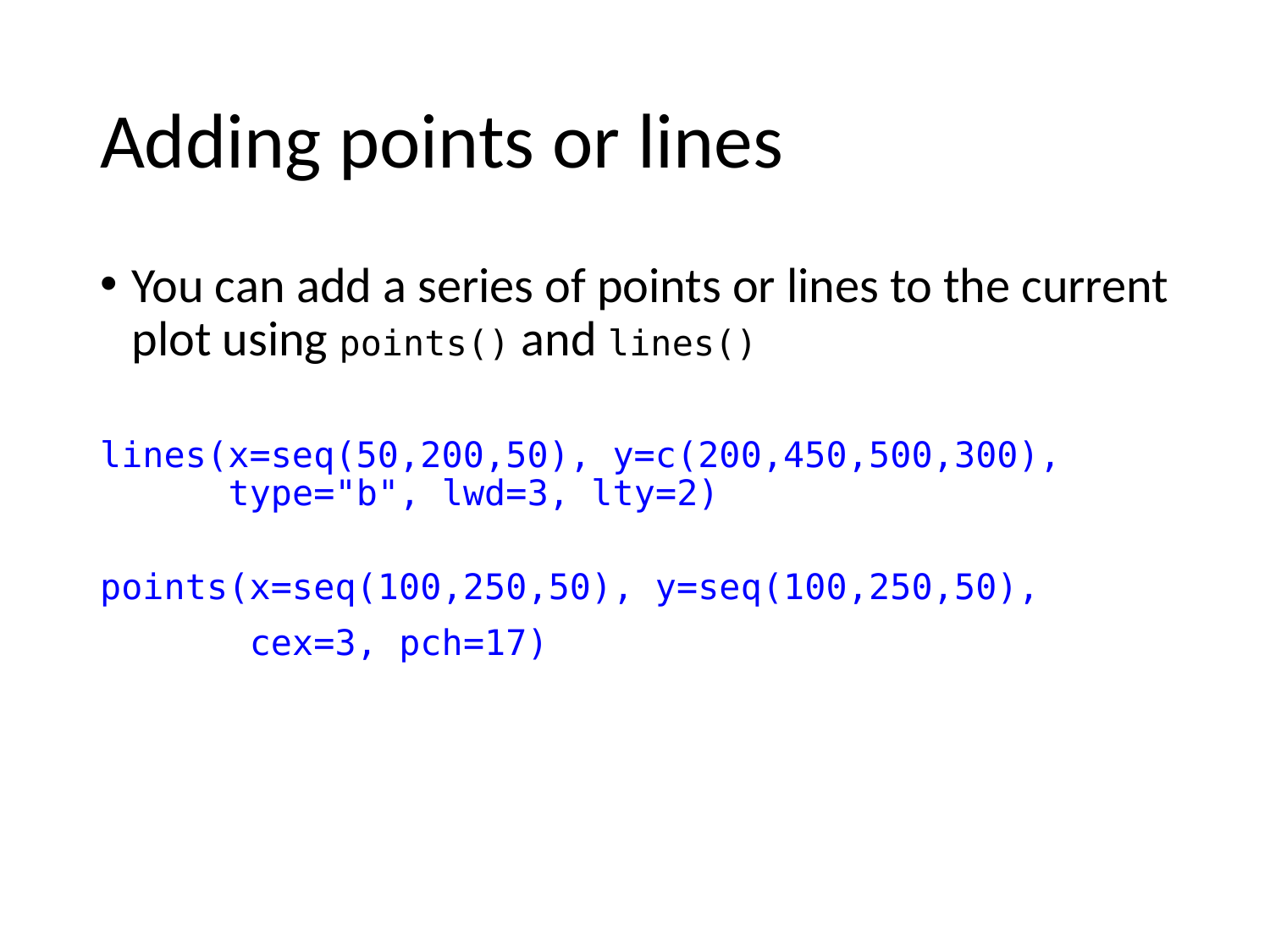

# Adding points or lines
You can add a series of points or lines to the current plot using points() and lines()

lines(x=seq(50,200,50), y=c(200,450,500,300),
      type="b", lwd=3, lty=2)

points(x=seq(100,250,50), y=seq(100,250,50),
       cex=3, pch=17)